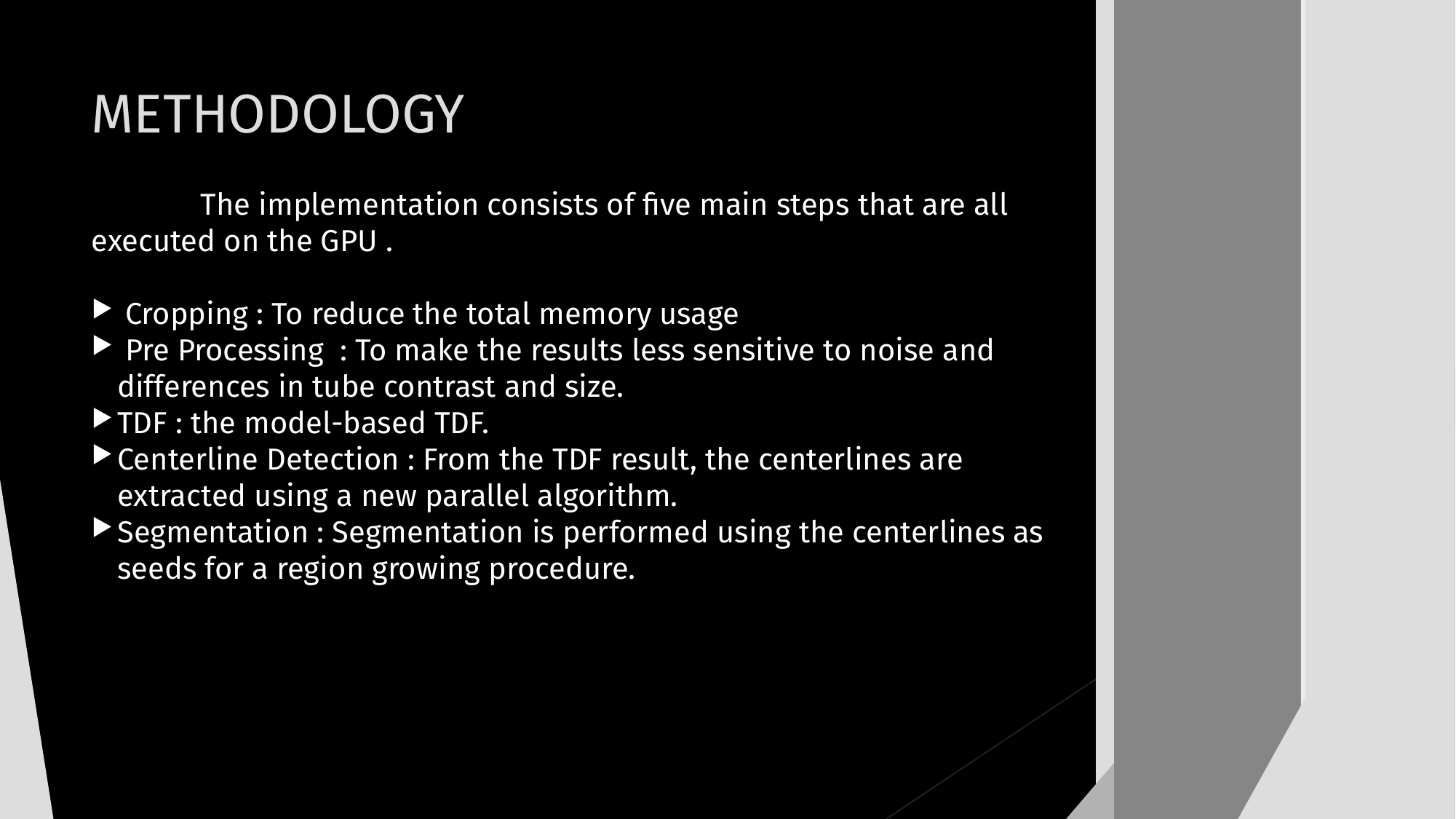

METHODOLOGY
	The implementation consists of five main steps that are all executed on the GPU .

 Cropping : To reduce the total memory usage
 Pre Processing  : To make the results less sensitive to noise and differences in tube contrast and size.
TDF : the model-based TDF.
Centerline Detection : From the TDF result, the centerlines are extracted using a new parallel algorithm.
Segmentation : Segmentation is performed using the centerlines as seeds for a region growing procedure.